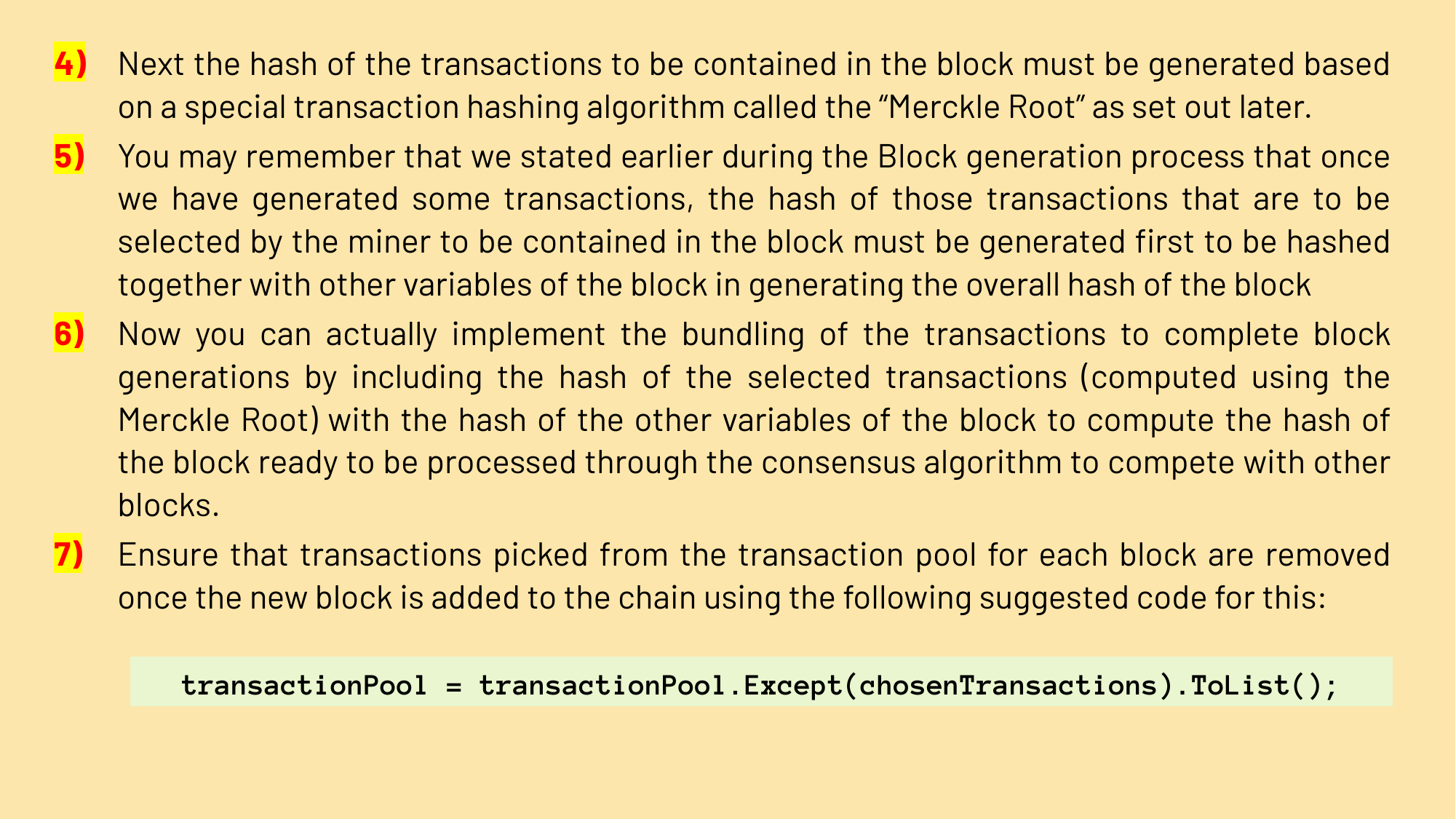

4)	Next the hash of the transactions to be contained in the block must be generated based on a special transaction hashing algorithm called the “Merckle Root” as set out later.
5)	You may remember that we stated earlier during the Block generation process that once we have generated some transactions, the hash of those transactions that are to be selected by the miner to be contained in the block must be generated first to be hashed together with other variables of the block in generating the overall hash of the block
6)	Now you can actually implement the bundling of the transactions to complete block generations by including the hash of the selected transactions (computed using the Merckle Root) with the hash of the other variables of the block to compute the hash of the block ready to be processed through the consensus algorithm to compete with other blocks.
7)	Ensure that transactions picked from the transaction pool for each block are removed once the new block is added to the chain using the following suggested code for this:

transactionPool = transactionPool.Except(chosenTransactions).ToList();